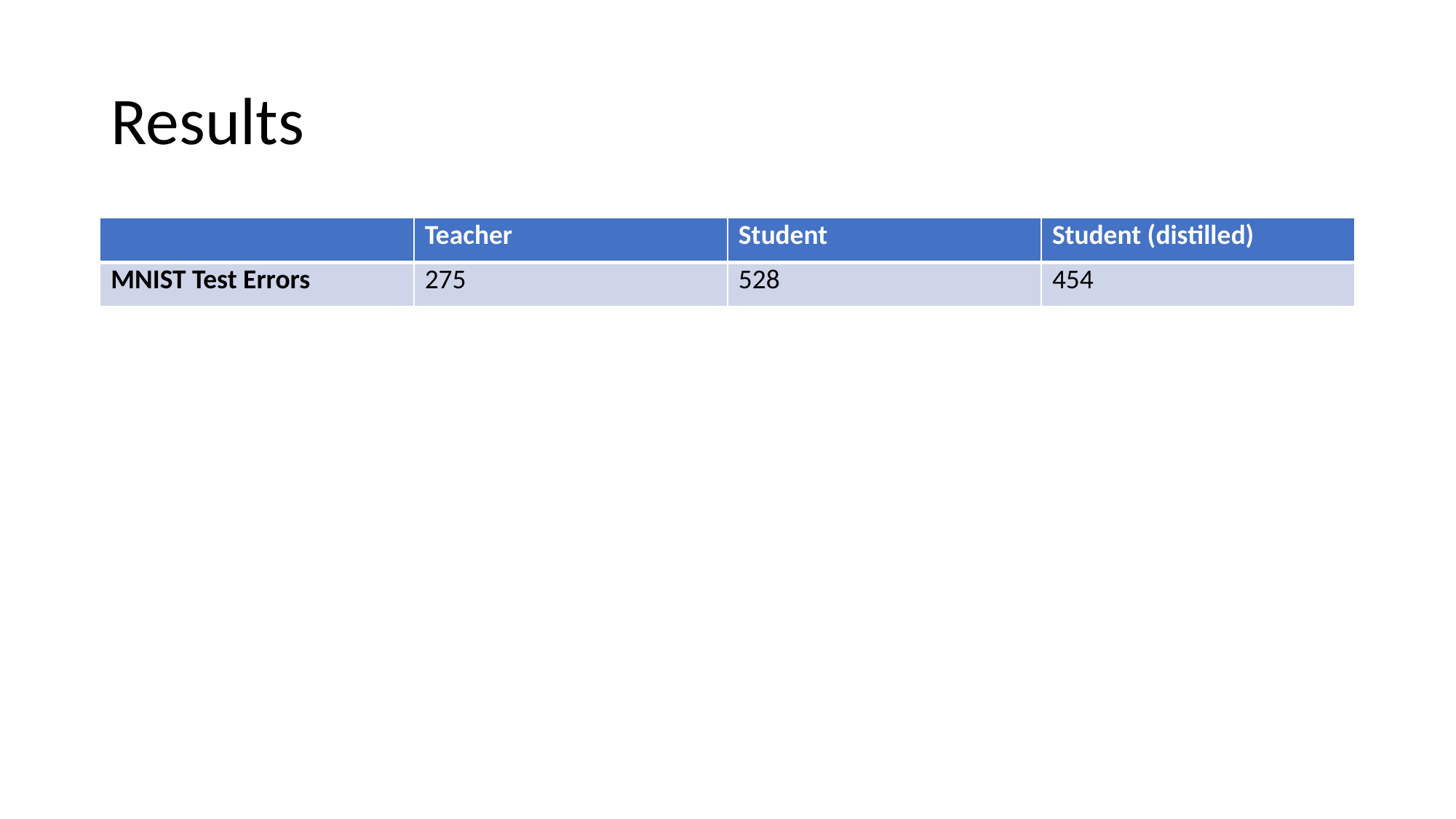

# Results
|  | Teacher | Student | Student (distilled) |
| --- | --- | --- | --- |
| MNIST Test Errors | 275 | 528 | 454 |